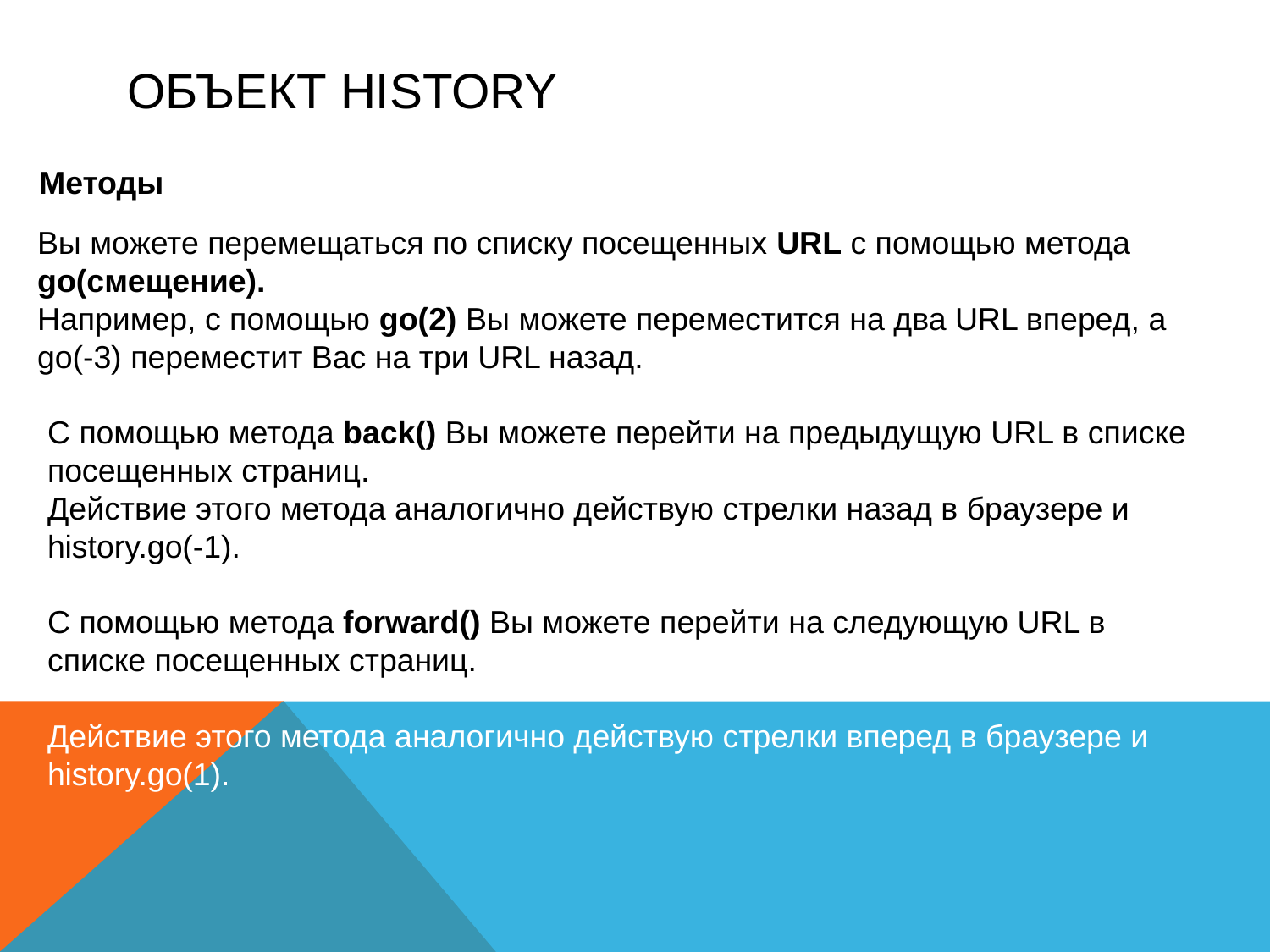

# Объект History
Методы
Вы можете перемещаться по списку посещенных URL с помощью метода go(смещение).
Например, с помощью go(2) Вы можете переместится на два URL вперед, а go(-3) переместит Вас на три URL назад.
С помощью метода back() Вы можете перейти на предыдущую URL в списке посещенных страниц.
Действие этого метода аналогично действую стрелки назад в браузере и
history.go(-1).
С помощью метода forward() Вы можете перейти на следующую URL в списке посещенных страниц.

Действие этого метода аналогично действую стрелки вперед в браузере и history.go(1).